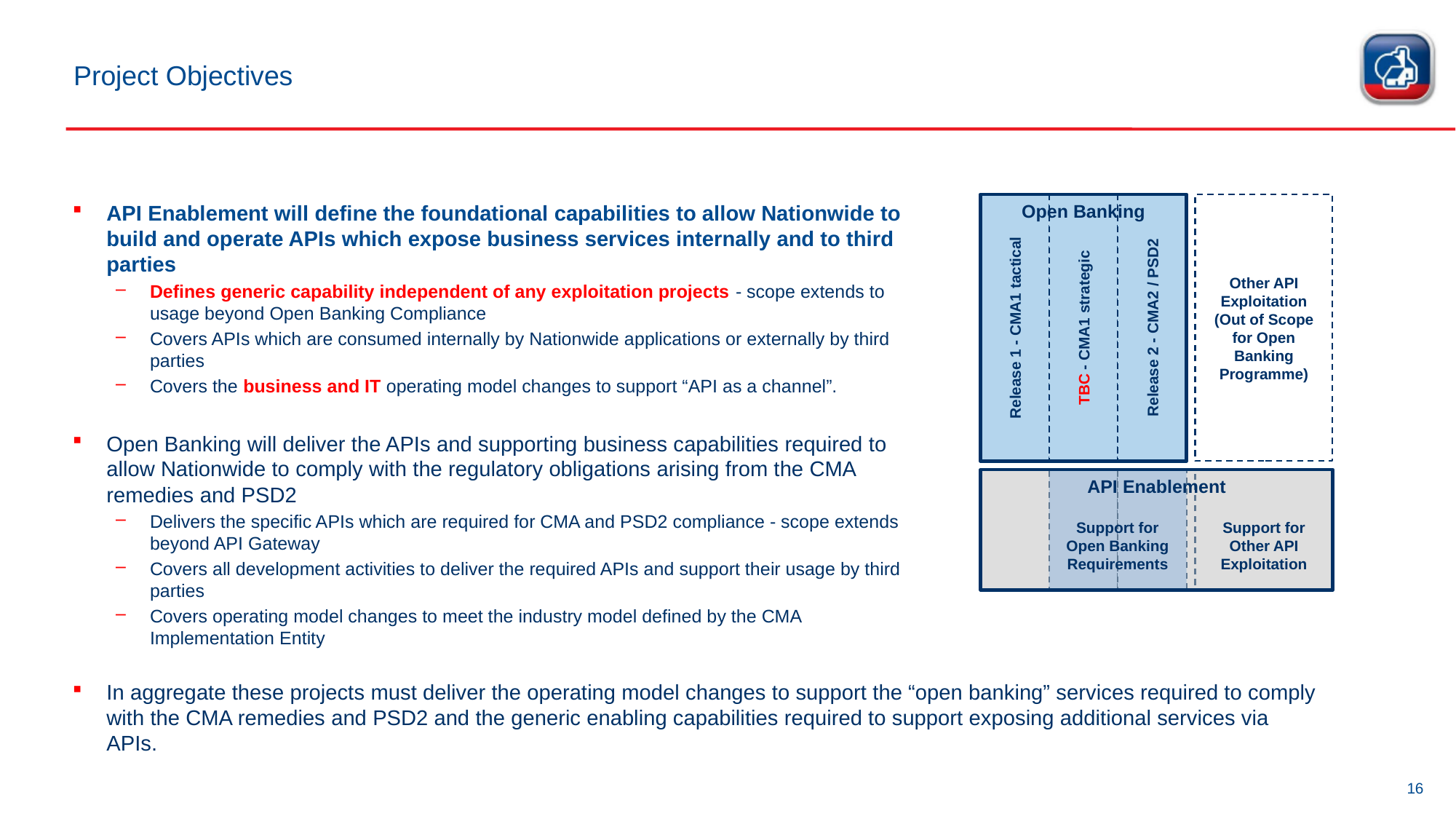

# Project Objectives
API Enablement will define the foundational capabilities to allow Nationwide to build and operate APIs which expose business services internally and to third parties
Defines generic capability independent of any exploitation projects - scope extends to usage beyond Open Banking Compliance
Covers APIs which are consumed internally by Nationwide applications or externally by third parties
Covers the business and IT operating model changes to support “API as a channel”.

Open Banking will deliver the APIs and supporting business capabilities required to allow Nationwide to comply with the regulatory obligations arising from the CMA remedies and PSD2
Delivers the specific APIs which are required for CMA and PSD2 compliance - scope extends beyond API Gateway
Covers all development activities to deliver the required APIs and support their usage by third parties
Covers operating model changes to meet the industry model defined by the CMA Implementation Entity
Release 1 - CMA1 tactical
Open Banking
TBC - CMA1 strategic
Release 2 - CMA2 / PSD2
Other API Exploitation
(Out of Scope for Open Banking Programme)
API Enablement

Support for Open Banking Requirements
Support for Other API Exploitation
In aggregate these projects must deliver the operating model changes to support the “open banking” services required to comply with the CMA remedies and PSD2 and the generic enabling capabilities required to support exposing additional services via APIs.
16